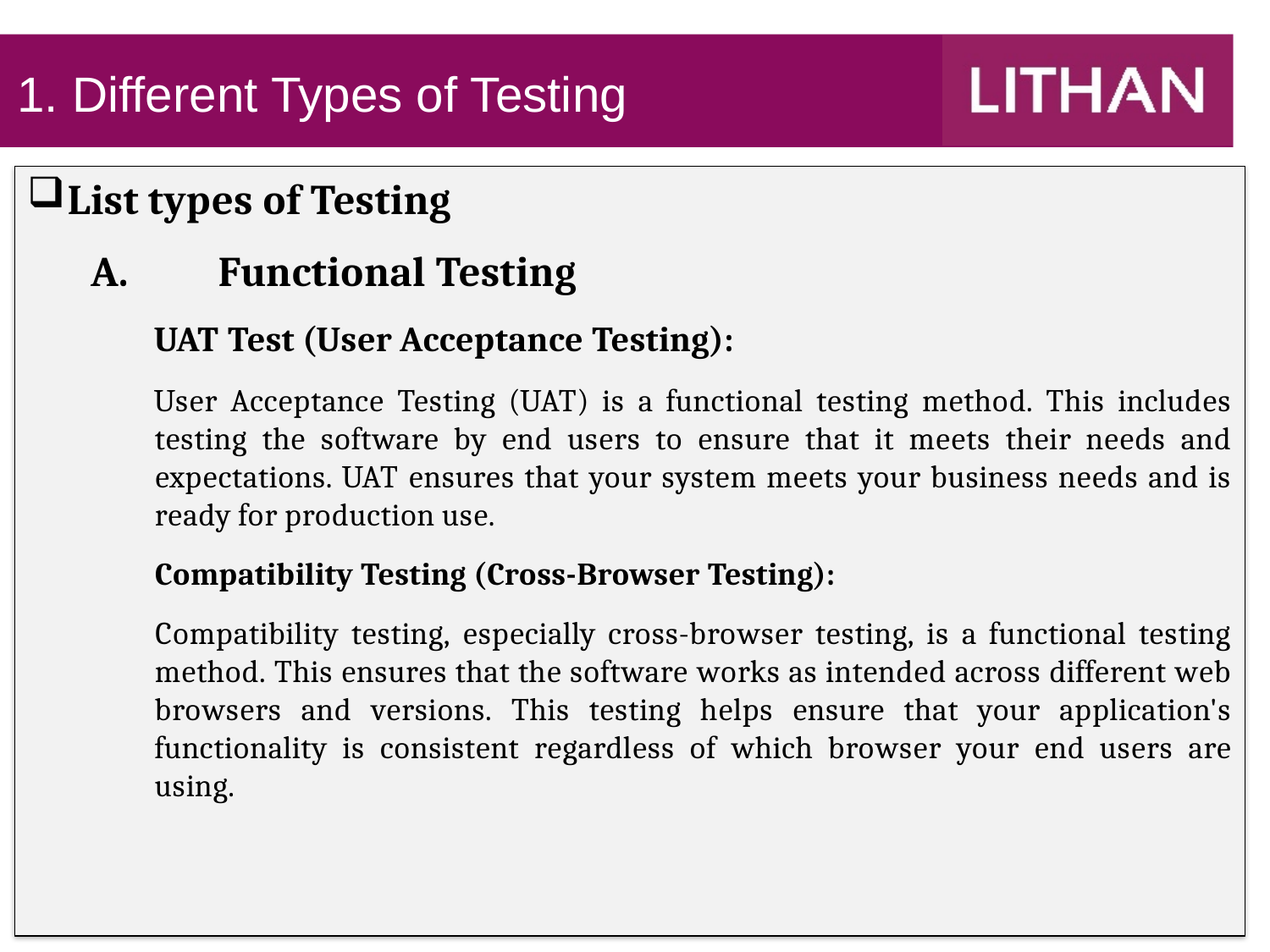

1. Different Types of Testing
List types of Testing
A.	Functional Testing
UAT Test (User Acceptance Testing):
User Acceptance Testing (UAT) is a functional testing method. This includes testing the software by end users to ensure that it meets their needs and expectations. UAT ensures that your system meets your business needs and is ready for production use.
Compatibility Testing (Cross-Browser Testing):
Compatibility testing, especially cross-browser testing, is a functional testing method. This ensures that the software works as intended across different web browsers and versions. This testing helps ensure that your application's functionality is consistent regardless of which browser your end users are using.